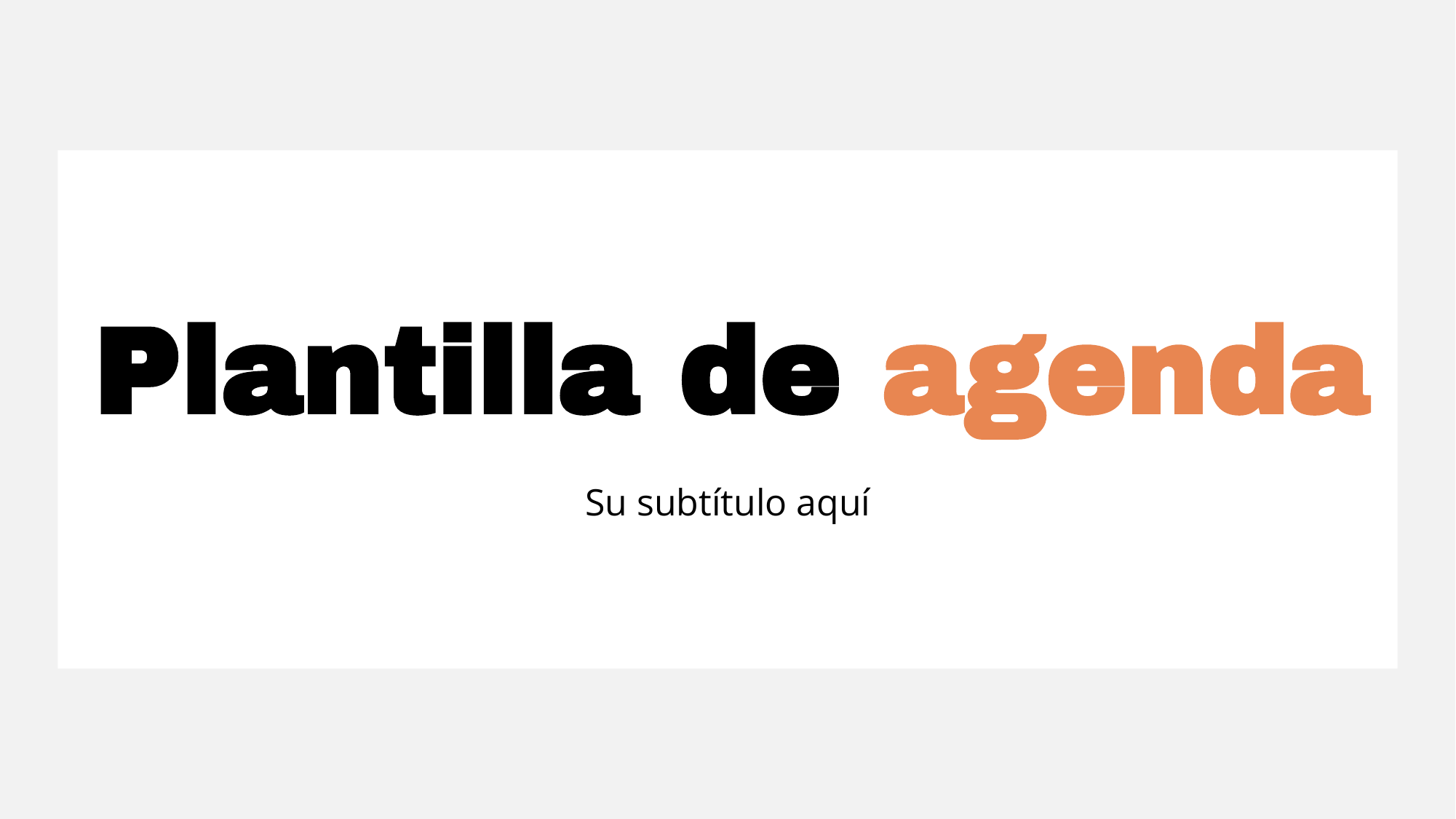

# Plantilla de agenda
Su subtítulo aquí